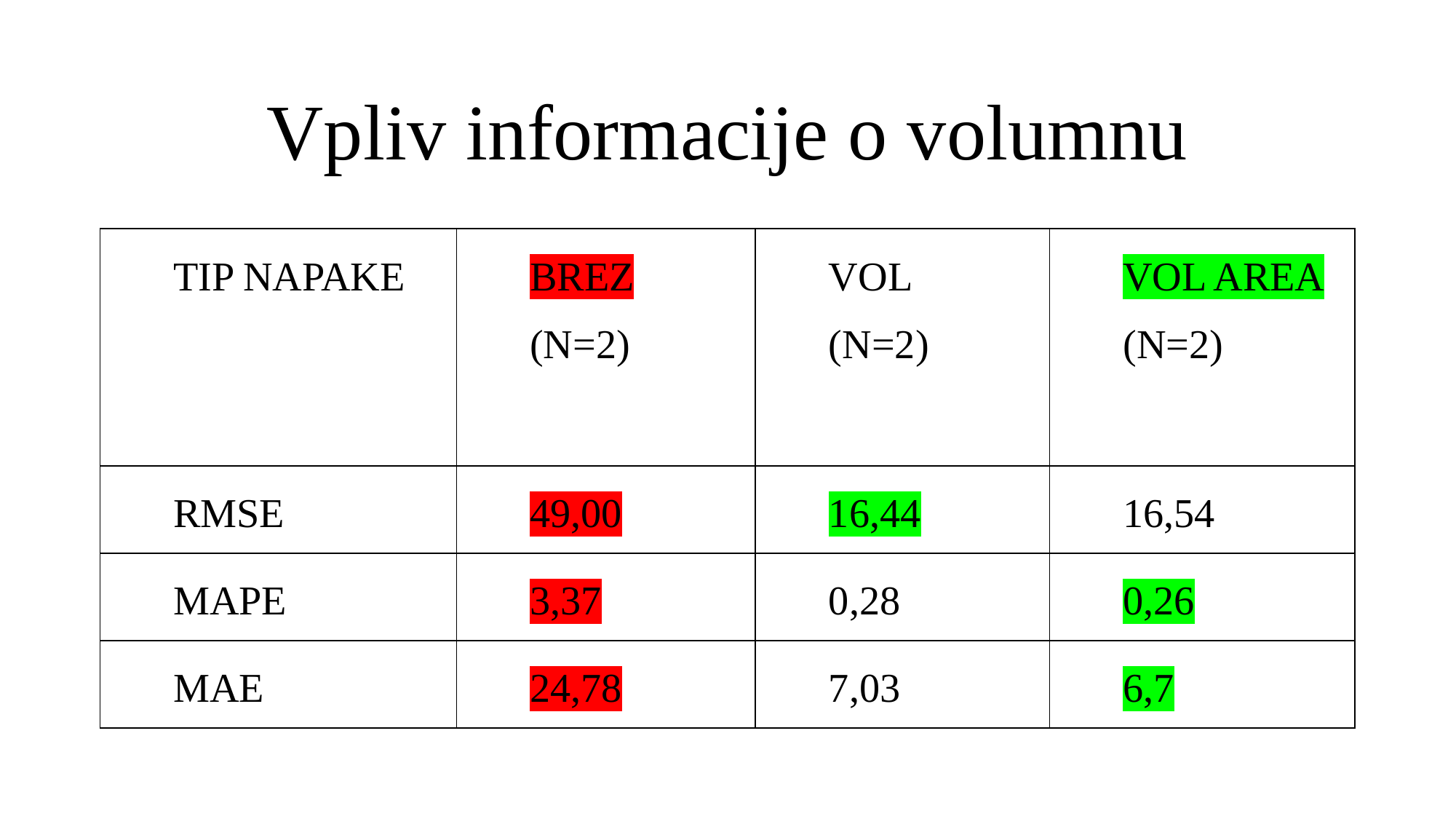

# Vpliv informacije o volumnu
| TIP NAPAKE | BREZ (N=2) | VOL (N=2) | VOL AREA (N=2) |
| --- | --- | --- | --- |
| RMSE | 49,00 | 16,44 | 16,54 |
| MAPE | 3,37 | 0,28 | 0,26 |
| MAE | 24,78 | 7,03 | 6,7 |